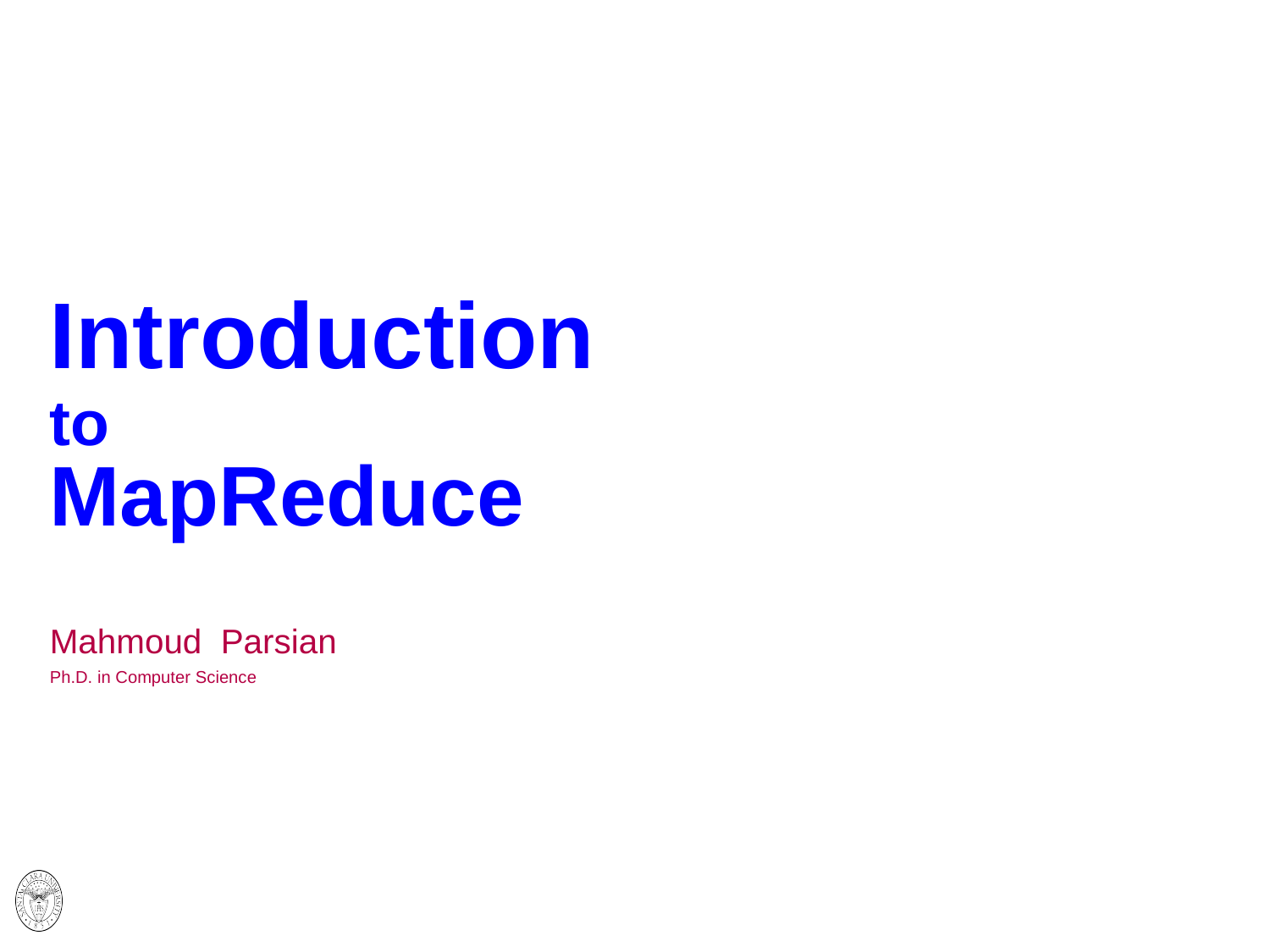

# Introduction to MapReduce
Mahmoud  Parsian
Ph.D. in Computer Science